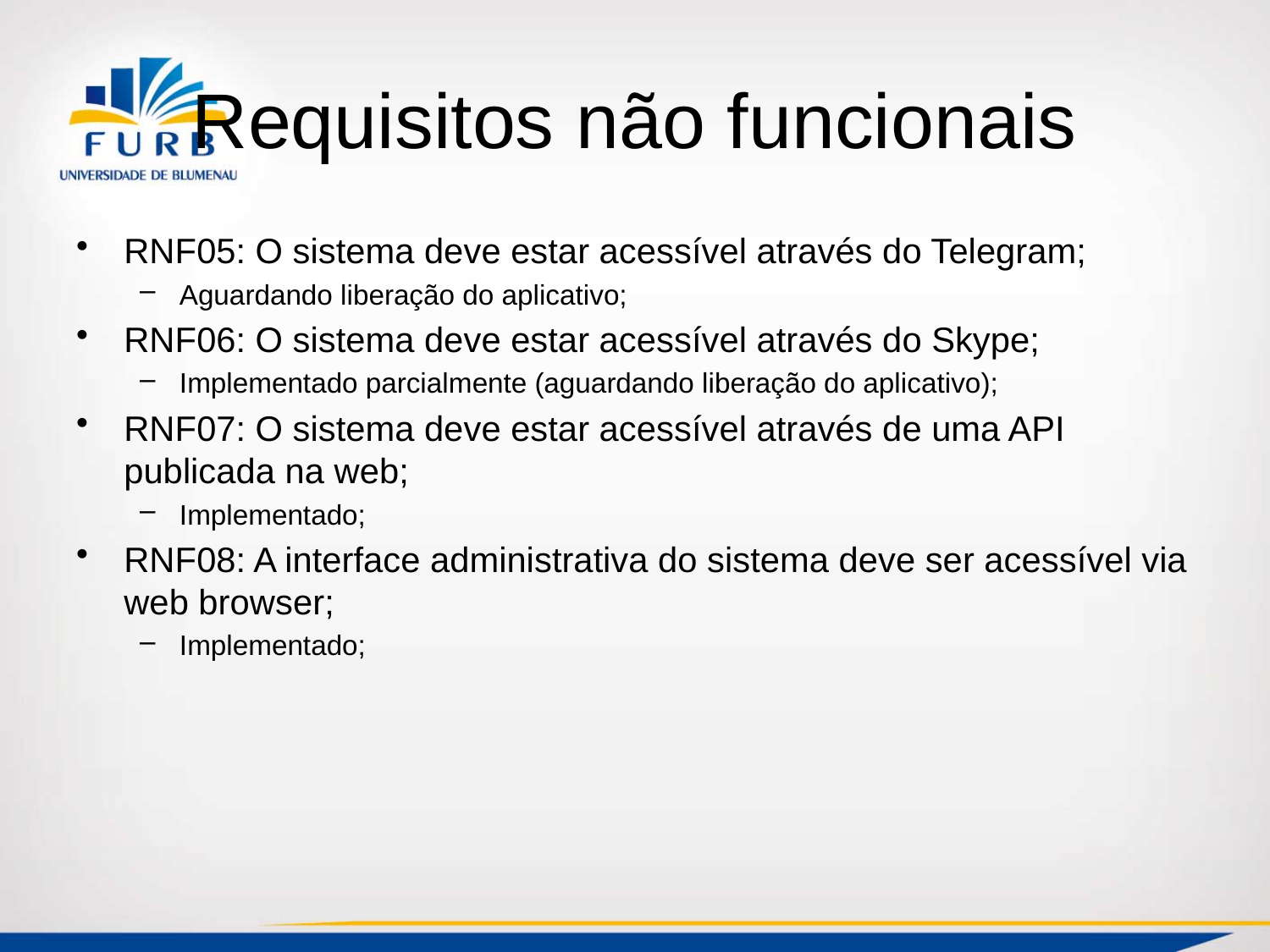

# Requisitos não funcionais
RNF05: O sistema deve estar acessível através do Telegram;
Aguardando liberação do aplicativo;
RNF06: O sistema deve estar acessível através do Skype;
Implementado parcialmente (aguardando liberação do aplicativo);
RNF07: O sistema deve estar acessível através de uma API publicada na web;
Implementado;
RNF08: A interface administrativa do sistema deve ser acessível via web browser;
Implementado;